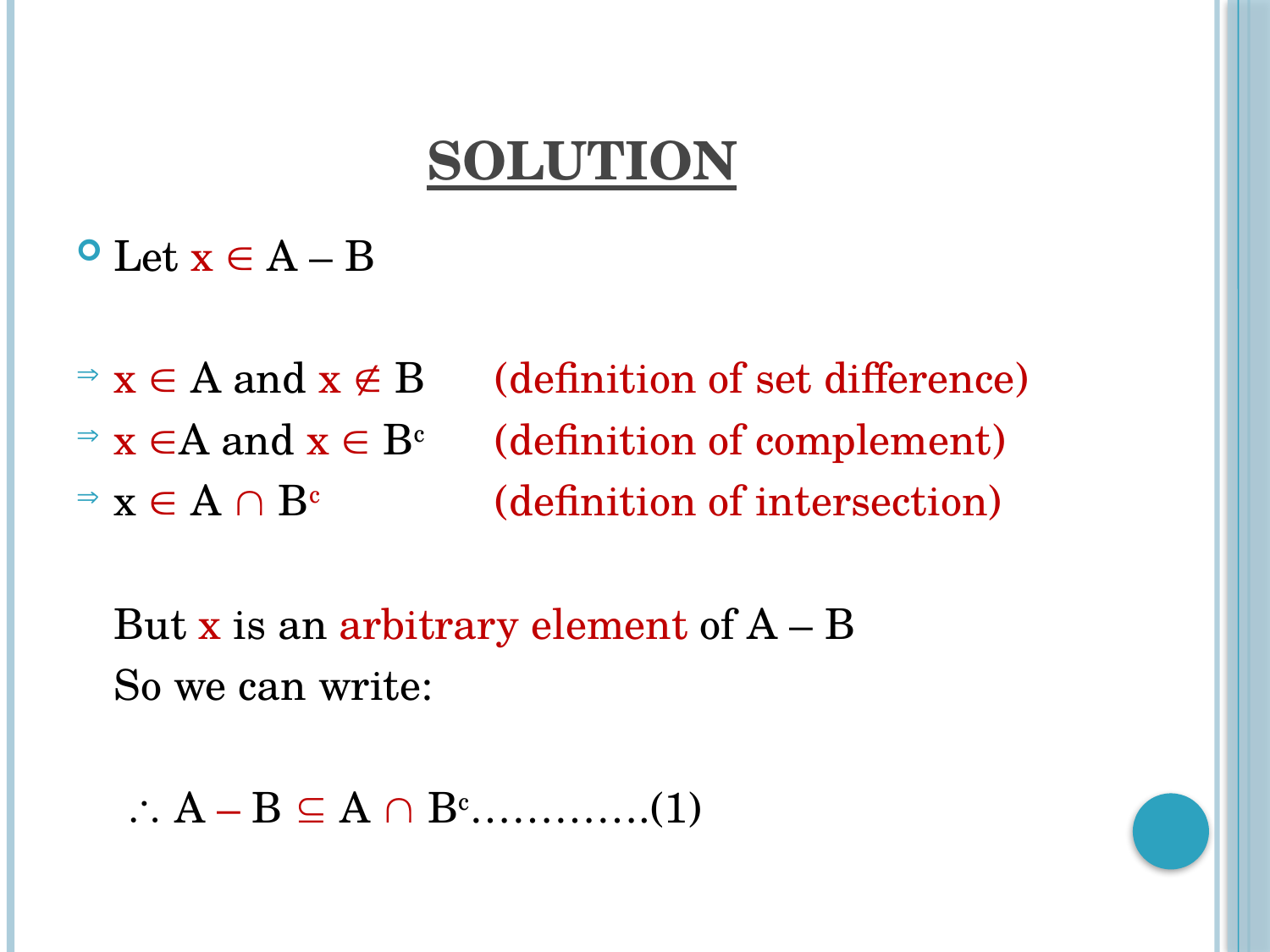

# SOLUTION
Let x ∈ A – B

x ∈ A and x ∉ B	(definition of set difference)
x ∈A and x ∈ Bc	(definition of complement)
x ∈ A ∩ Bc	 	(definition of intersection)

	But x is an arbitrary element of A – B
	So we can write:

	 ∴ A – B ⊆ A ∩ Bc………….(1)